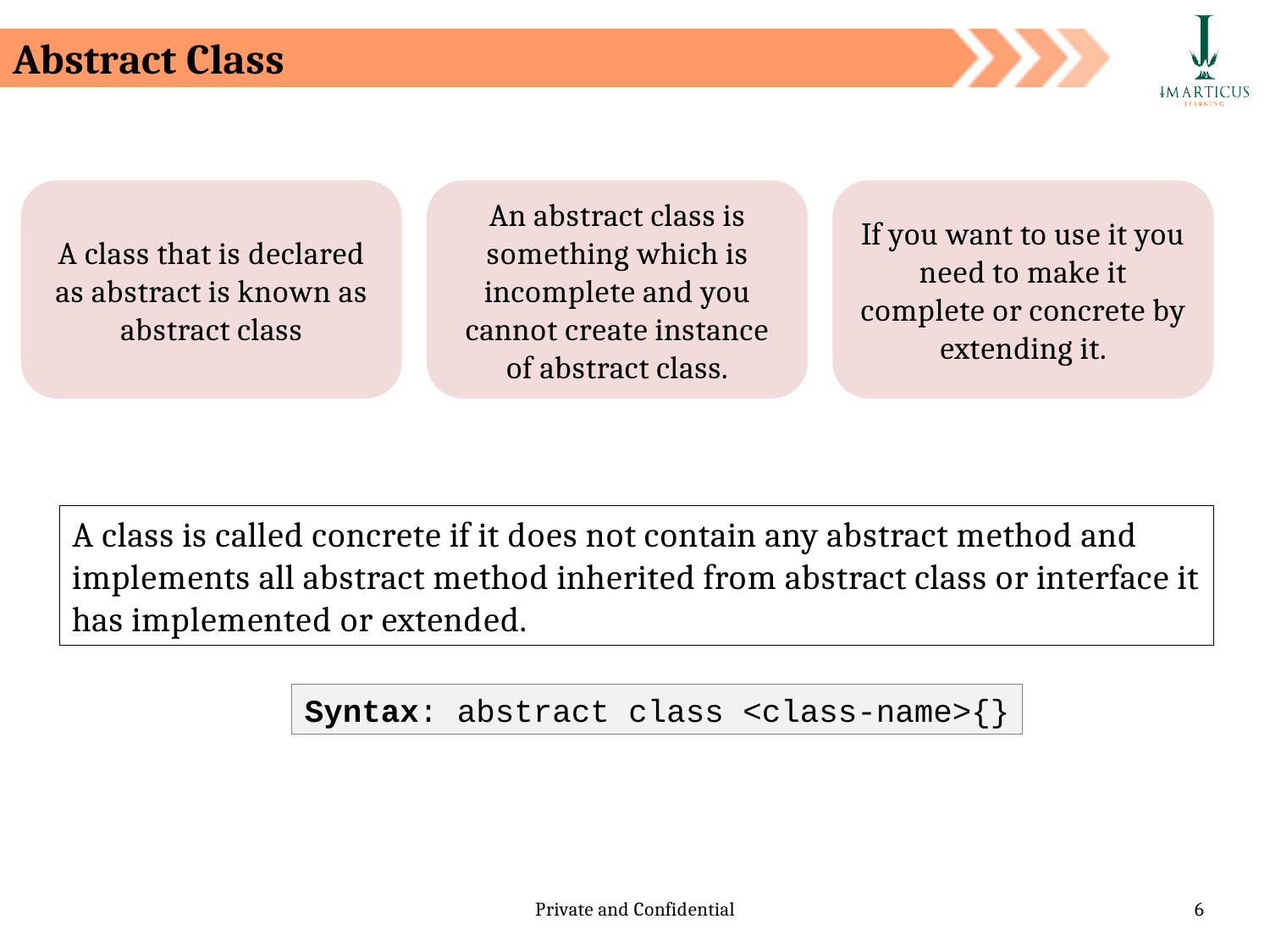

Abstract Class
A class that is declared as abstract is known as abstract class
An abstract class is something which is incomplete and you cannot create instance of abstract class.
If you want to use it you need to make it complete or concrete by extending it.
A class is called concrete if it does not contain any abstract method and implements all abstract method inherited from abstract class or interface it has implemented or extended.
Syntax: abstract class <class-name>{}